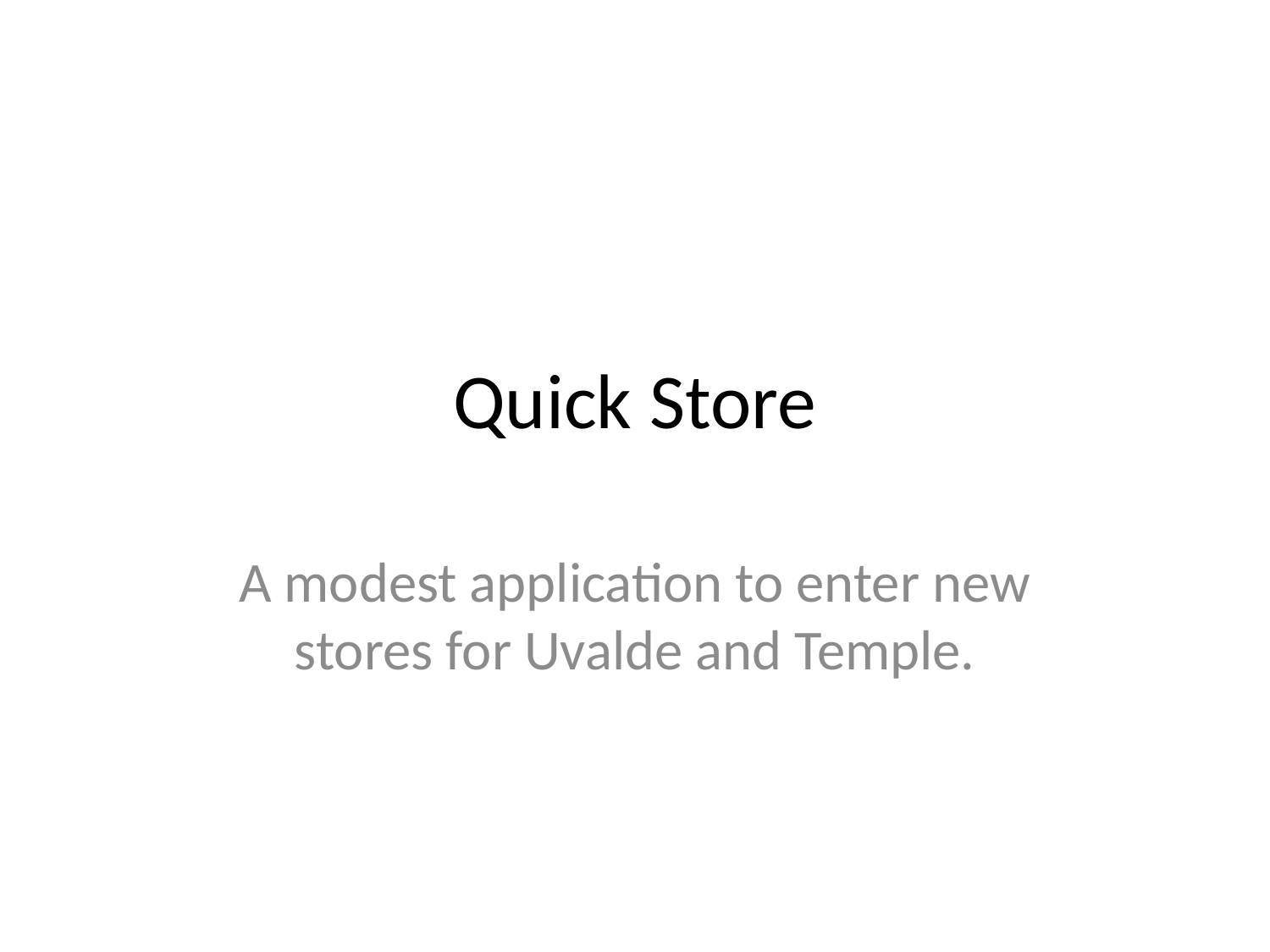

# Quick Store
A modest application to enter new stores for Uvalde and Temple.